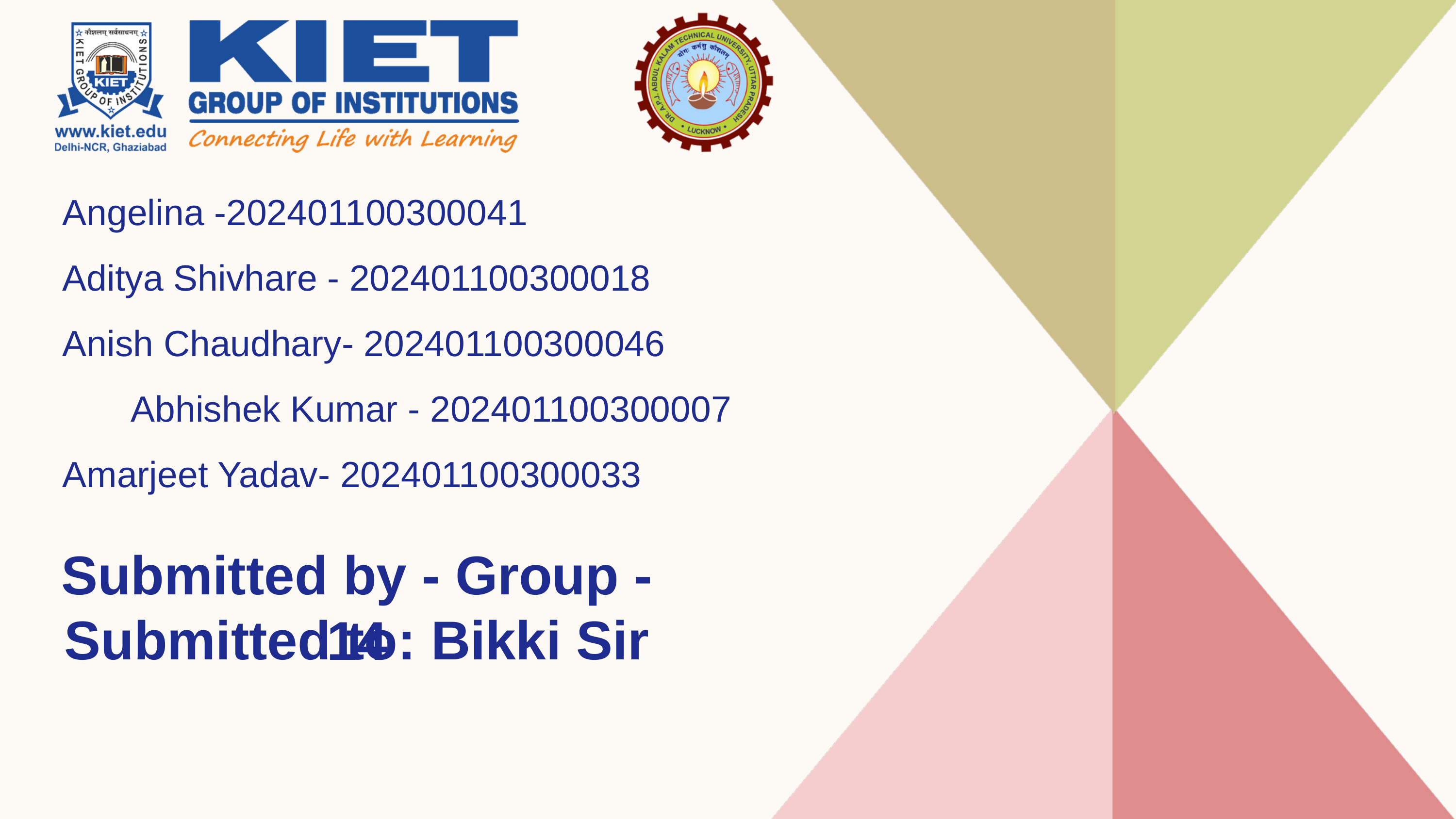

Angelina -202401100300041
Aditya Shivhare - 202401100300018
Anish Chaudhary- 202401100300046                              Abhishek Kumar - 202401100300007
Amarjeet Yadav- 202401100300033

Submitted by - Group -14
Submitted to: Bikki Sir